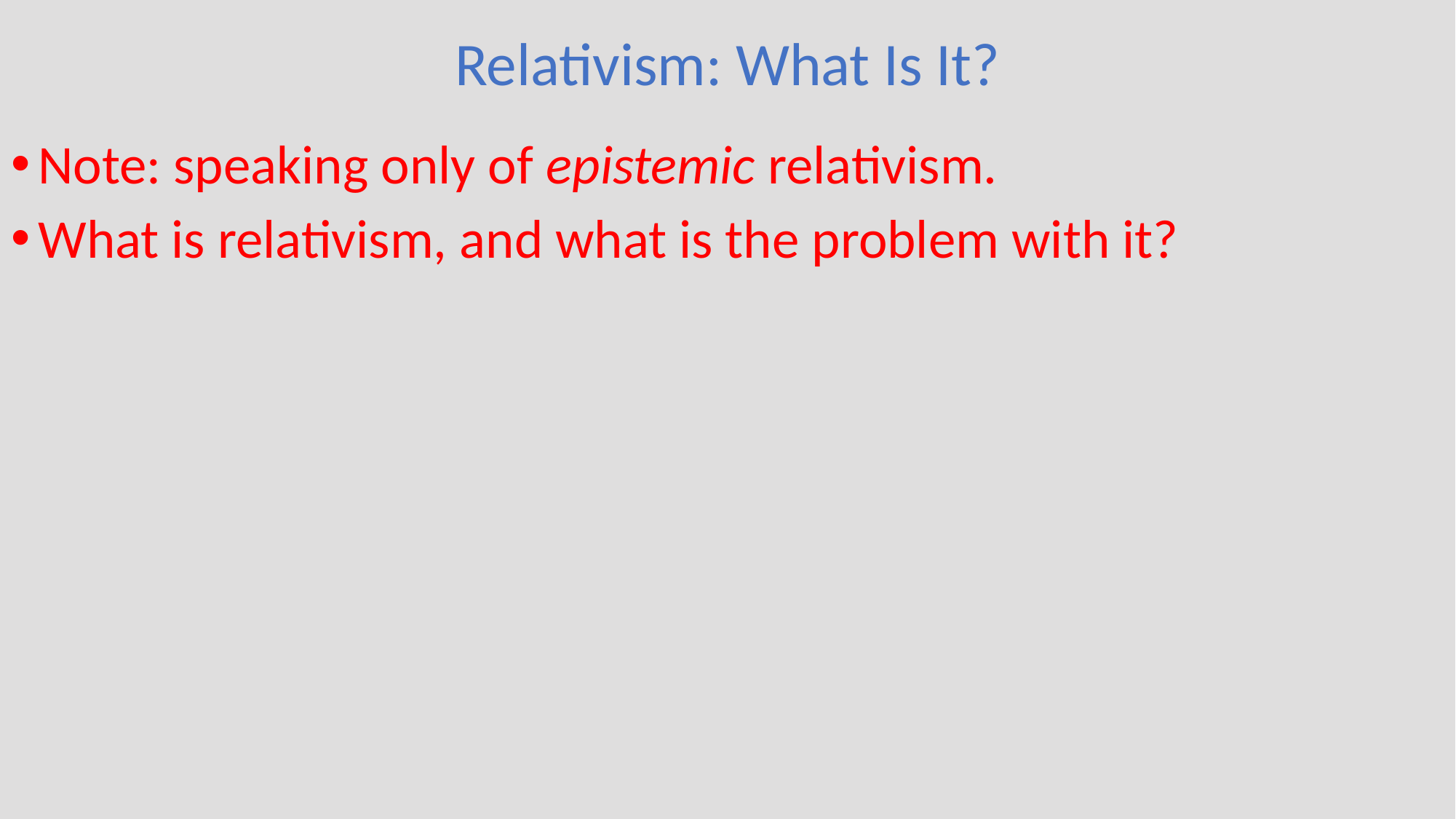

# Relativism: What Is It?
Note: speaking only of epistemic relativism.
What is relativism, and what is the problem with it?